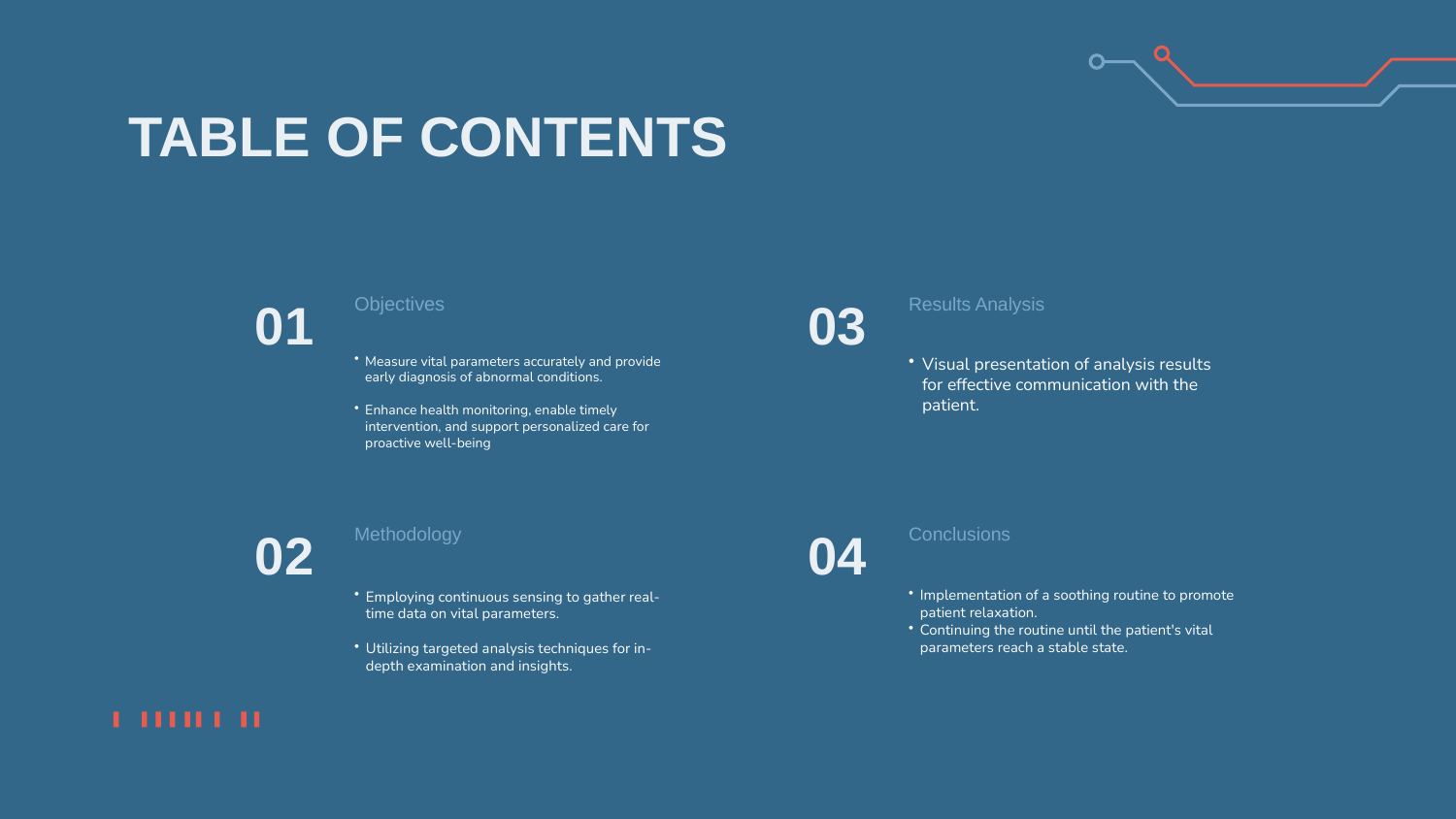

# TABLE OF CONTENTS
01
Objectives
03
Results Analysis
Measure vital parameters accurately and provide early diagnosis of abnormal conditions.

Enhance health monitoring, enable timely intervention, and support personalized care for proactive well-being
Visual presentation of analysis results for effective communication with the patient.

02
Methodology
04
Conclusions
Employing continuous sensing to gather real-time data on vital parameters.

Utilizing targeted analysis techniques for in-depth examination and insights.
Implementation of a soothing routine to promote patient relaxation.
Continuing the routine until the patient's vital parameters reach a stable state.